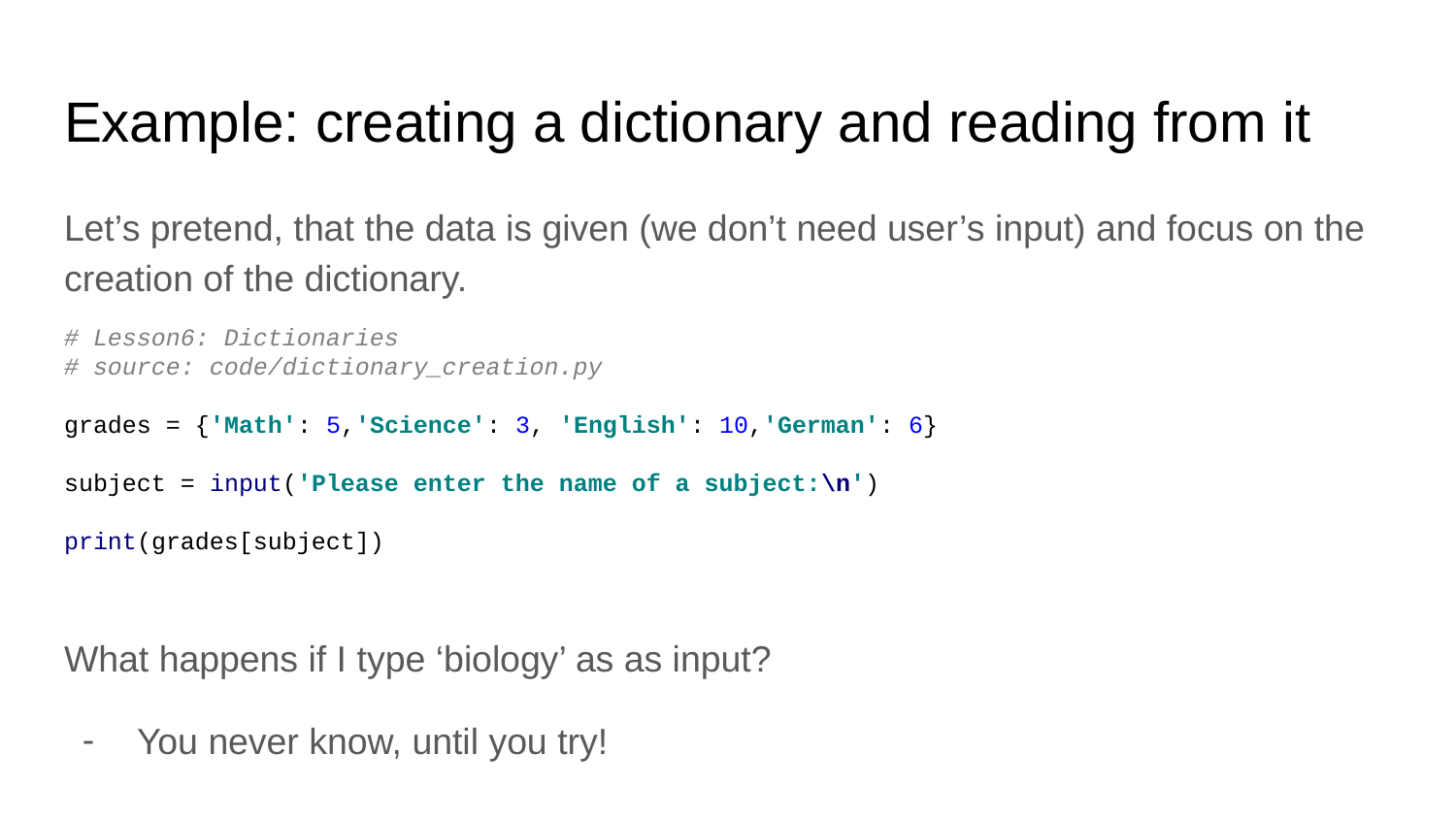

# Example: creating a dictionary and reading from it
Let’s pretend, that the data is given (we don’t need user’s input) and focus on the creation of the dictionary.
# Lesson6: Dictionaries
# source: code/dictionary_creation.py

grades = {'Math': 5,'Science': 3, 'English': 10,'German': 6}

subject = input('Please enter the name of a subject:\n')

print(grades[subject])
What happens if I type ‘biology’ as as input?
You never know, until you try!